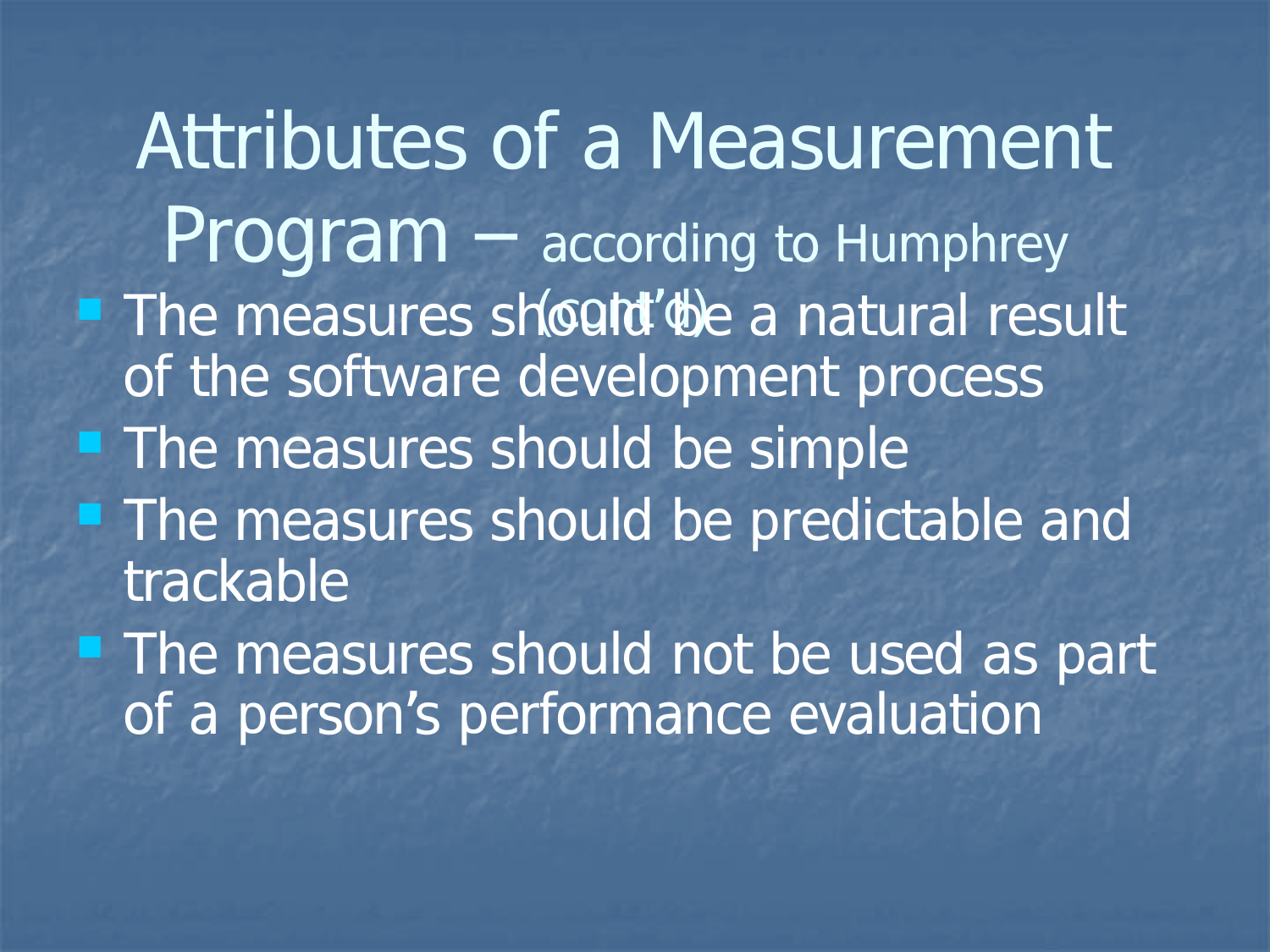

# Attributes of a Measurement Program – according to Humphrey  (cont’d)
The measures should be a natural result of the software development process
The measures should be simple
The measures should be predictable and trackable
The measures should not be used as part of a person’s performance evaluation